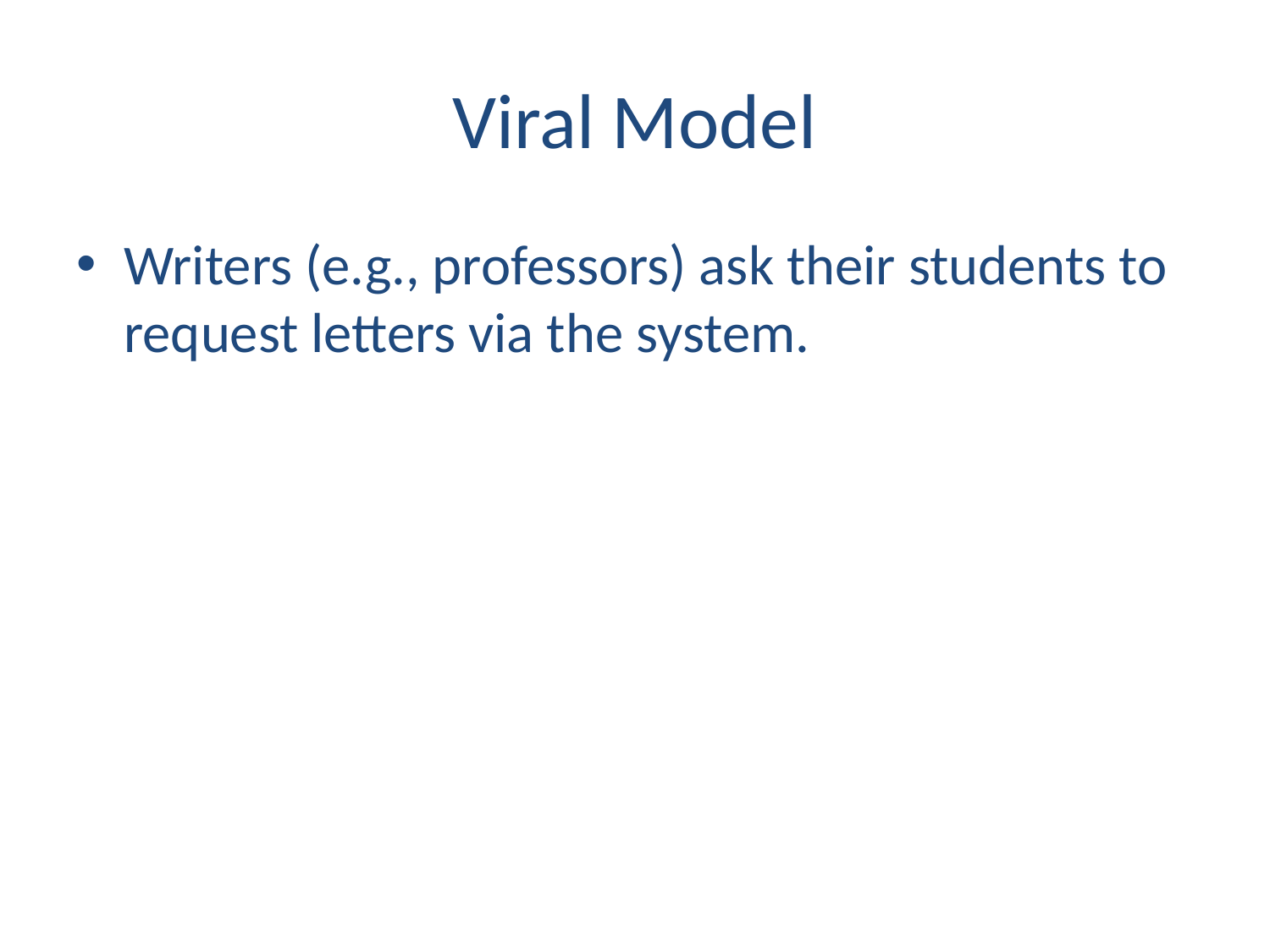

# Viral Model
Writers (e.g., professors) ask their students to request letters via the system.